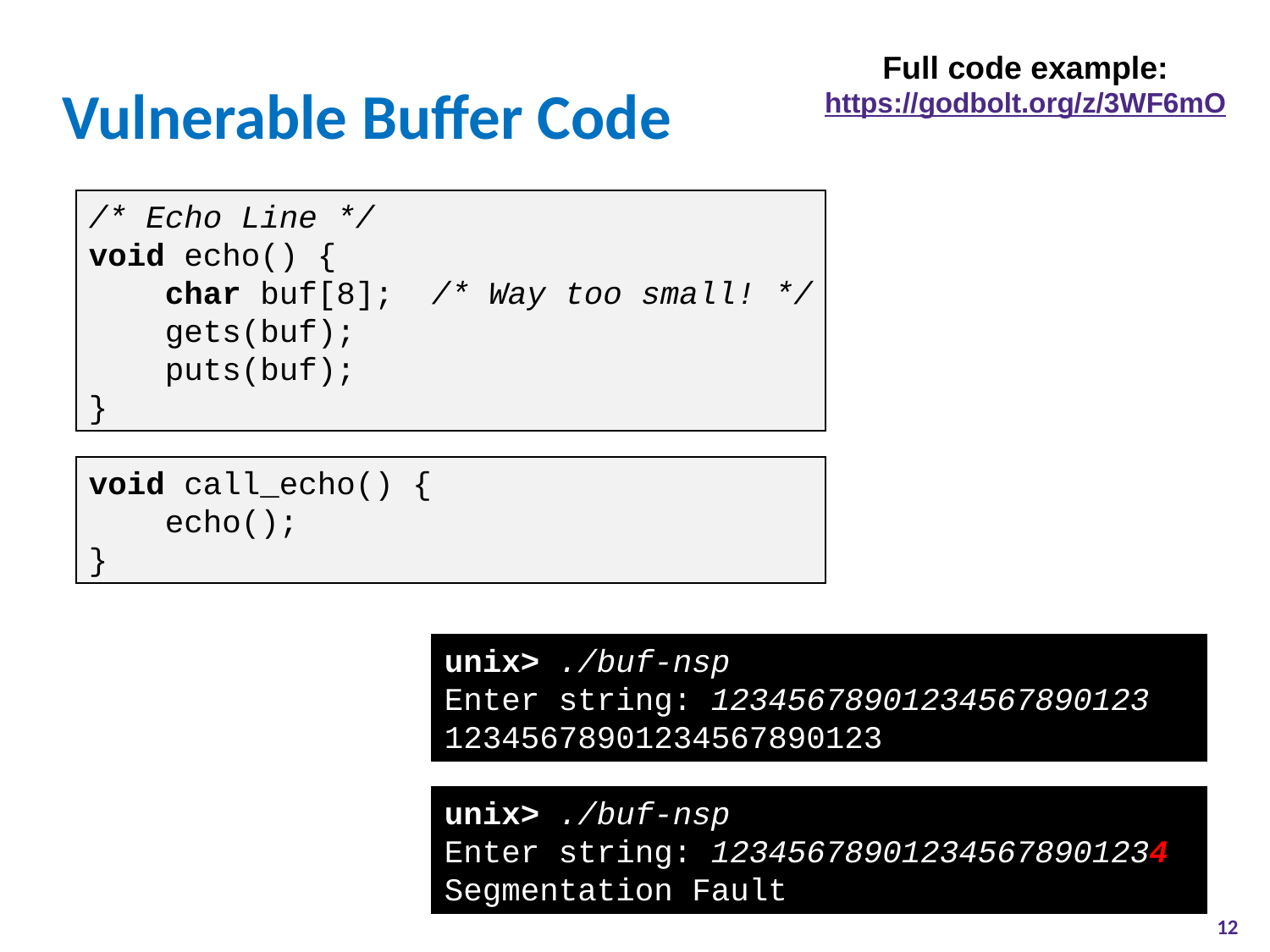

Full code example:
https://godbolt.org/z/3WF6mO

# Vulnerable Buffer Code
/* Echo Line */
void echo() {
    char buf[8];  /* Way too small! */
    gets(buf);
    puts(buf);
}
void call_echo() {
    echo();
}
unix> ./buf-nsp
Enter string: 12345678901234567890123
12345678901234567890123
unix> ./buf-nsp
Enter string: 123456789012345678901234
Segmentation Fault
12